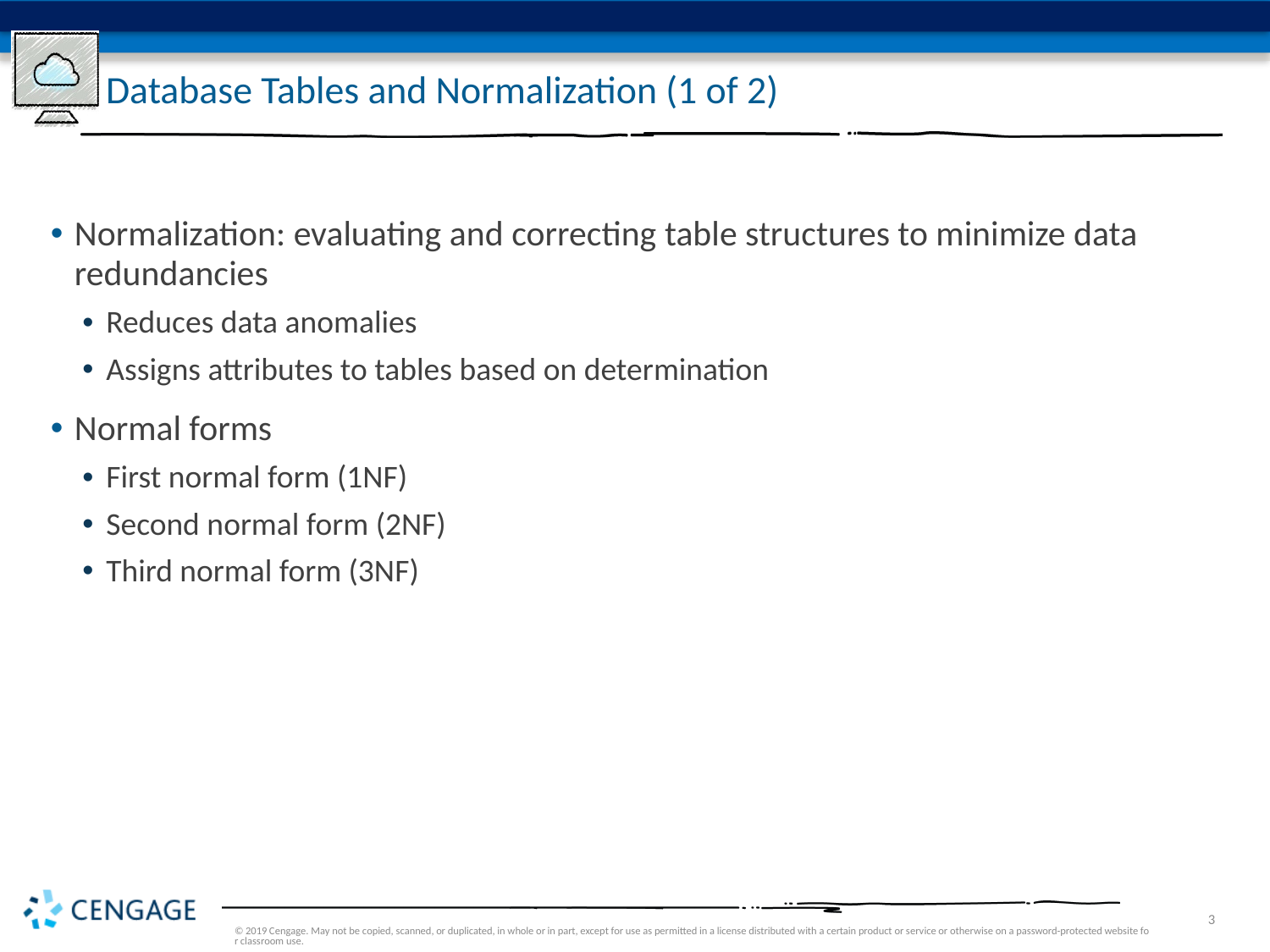

# Database Tables and Normalization (1 of 2)
Normalization: evaluating and correcting table structures to minimize data redundancies
Reduces data anomalies
Assigns attributes to tables based on determination
Normal forms
First normal form (1NF)
Second normal form (2NF)
Third normal form (3NF)
© 2019 Cengage. May not be copied, scanned, or duplicated, in whole or in part, except for use as permitted in a license distributed with a certain product or service or otherwise on a password-protected website for classroom use.